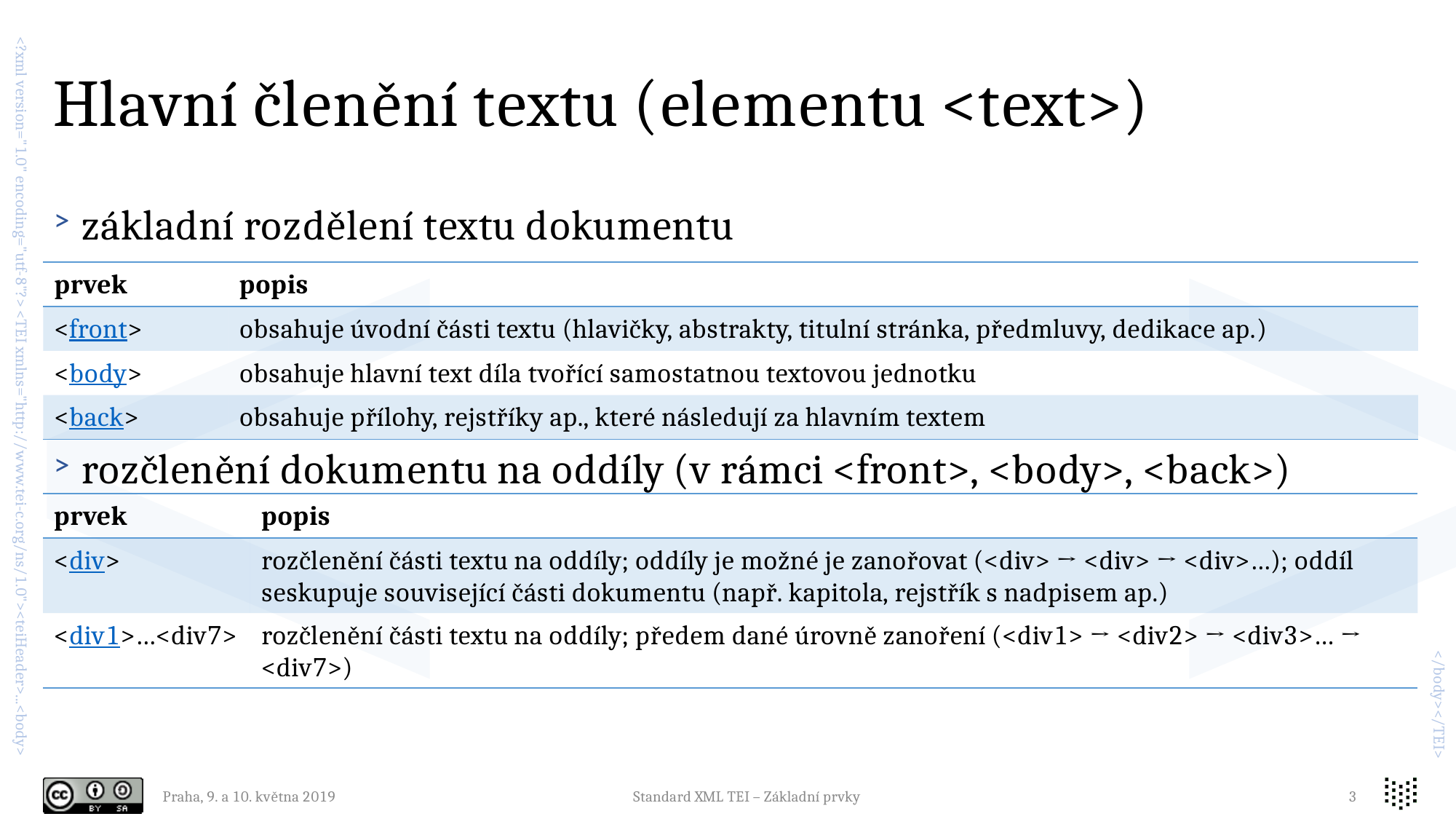

# Hlavní členění textu (elementu <text>)
základní rozdělení textu dokumentu

rozčlenění dokumentu na oddíly (v rámci <front>, <body>, <back>)

| prvek | popis |
| --- | --- |
| <front> | obsahuje úvodní části textu (hlavičky, abstrakty, titulní stránka, předmluvy, dedikace ap.) |
| <body> | obsahuje hlavní text díla tvořící samostatnou textovou jednotku |
| <back> | obsahuje přílohy, rejstříky ap., které následují za hlavním textem |
| prvek | popis |
| --- | --- |
| <div> | rozčlenění části textu na oddíly; oddíly je možné je zanořovat (<div> → <div> → <div>…); oddíl seskupuje související části dokumentu (např. kapitola, rejstřík s nadpisem ap.) |
| <div1>…<div7> | rozčlenění části textu na oddíly; předem dané úrovně zanoření (<div1> → <div2> → <div3>… → <div7>) |
Praha, 9. a 10. května 2019
Standard XML TEI – Základní prvky
3